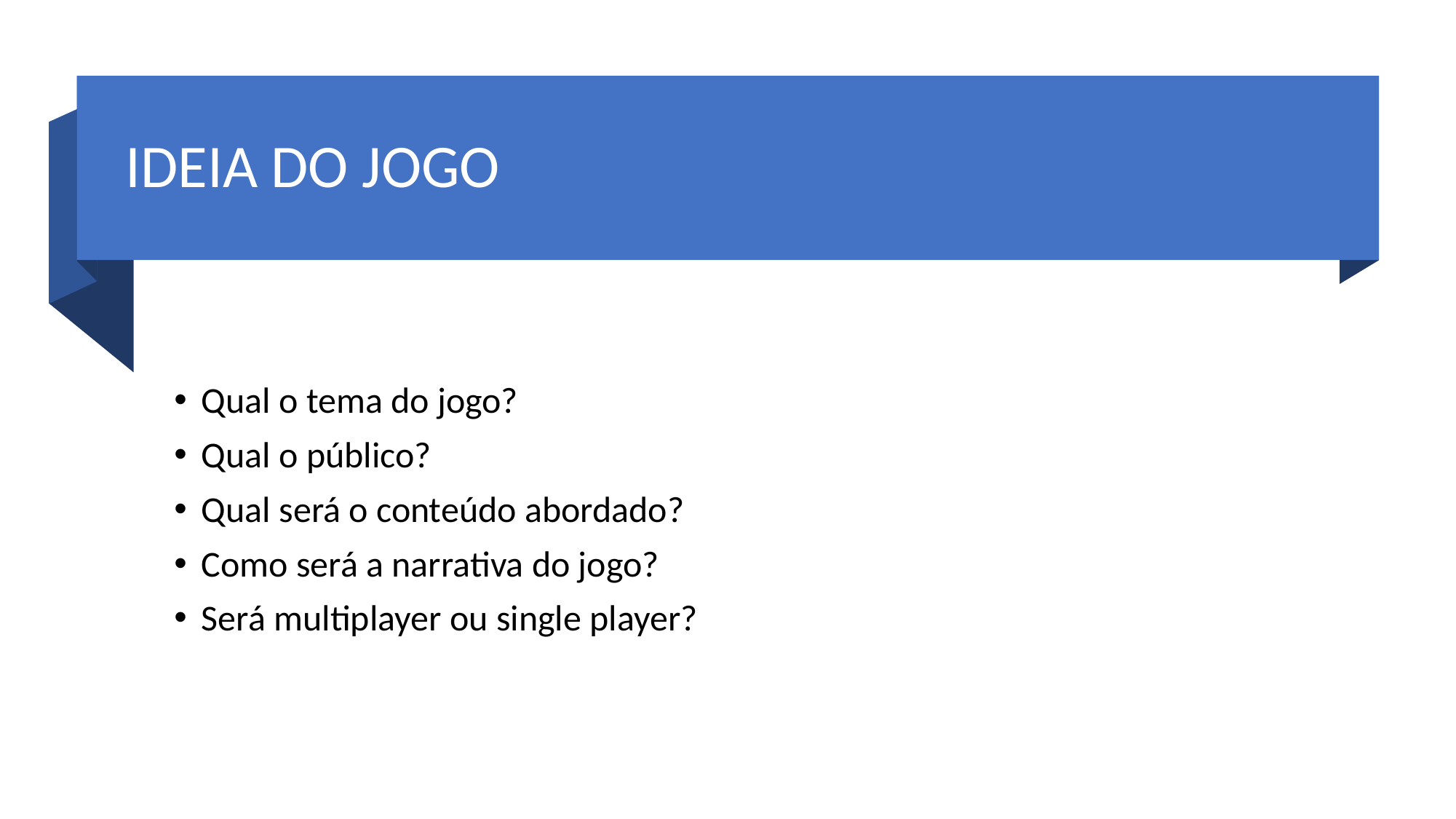

# IDEIA DO JOGO

Qual o tema do jogo?
Qual o público?
Qual será o conteúdo abordado?
Como será a narrativa do jogo?
Será multiplayer ou single player?